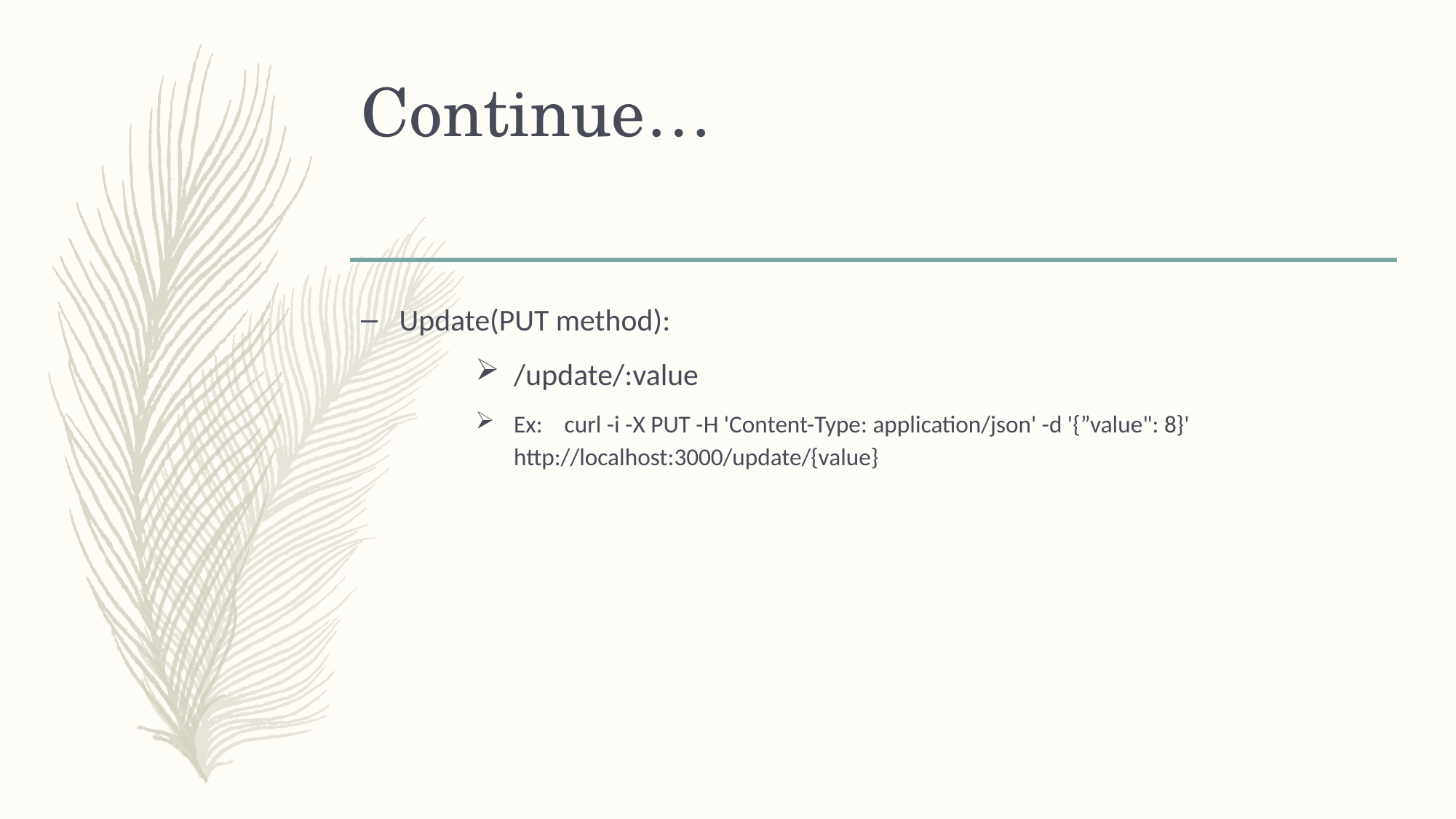

# Continue…
Update(PUT method):
/update/:value
Ex:    curl -i -X PUT -H 'Content-Type: application/json' -d '{”value": 8}' http://localhost:3000/update/{value}